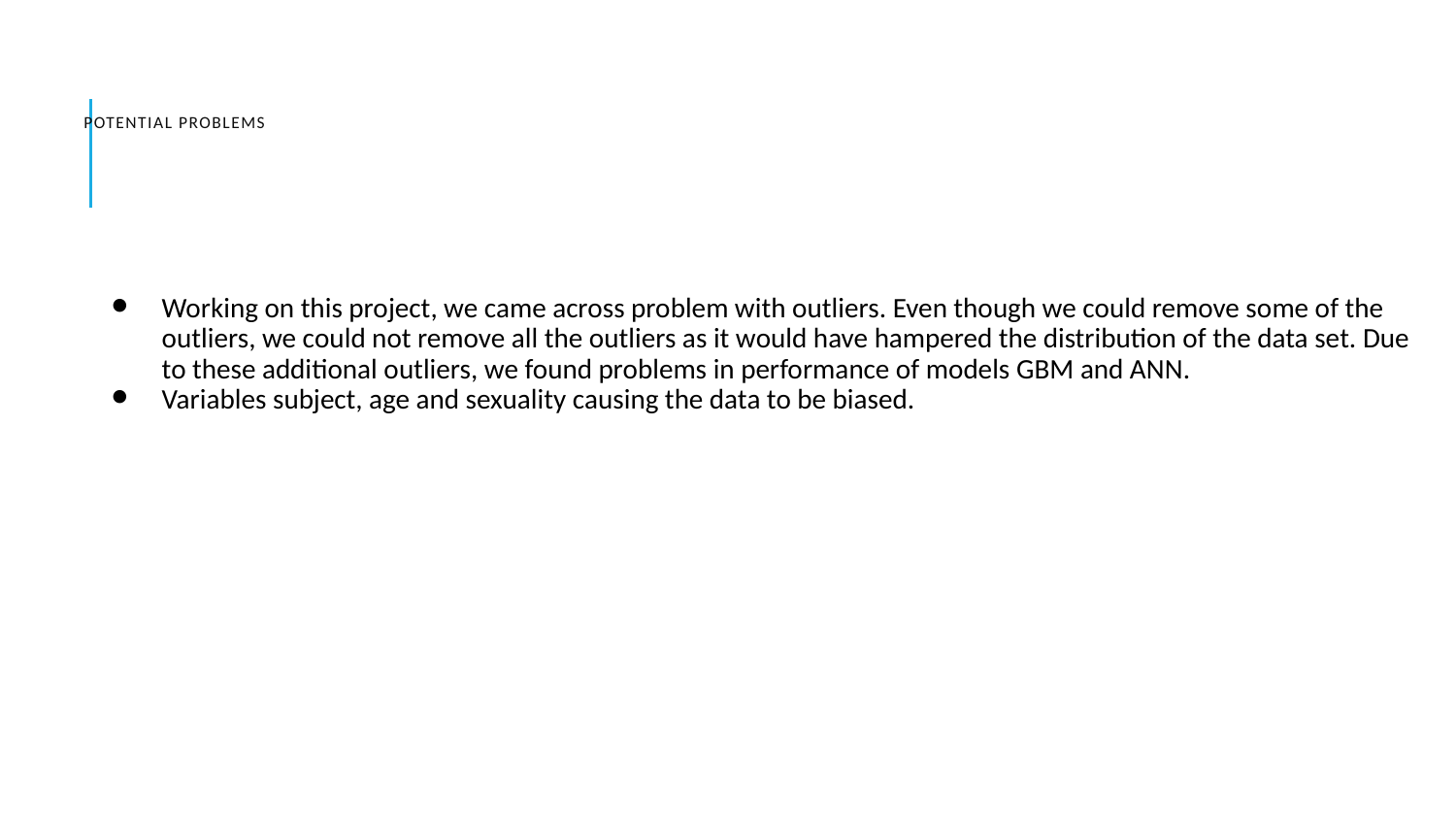

# Potential Problems

Working on this project, we came across problem with outliers. Even though we could remove some of the outliers, we could not remove all the outliers as it would have hampered the distribution of the data set. Due to these additional outliers, we found problems in performance of models GBM and ANN.
Variables subject, age and sexuality causing the data to be biased.